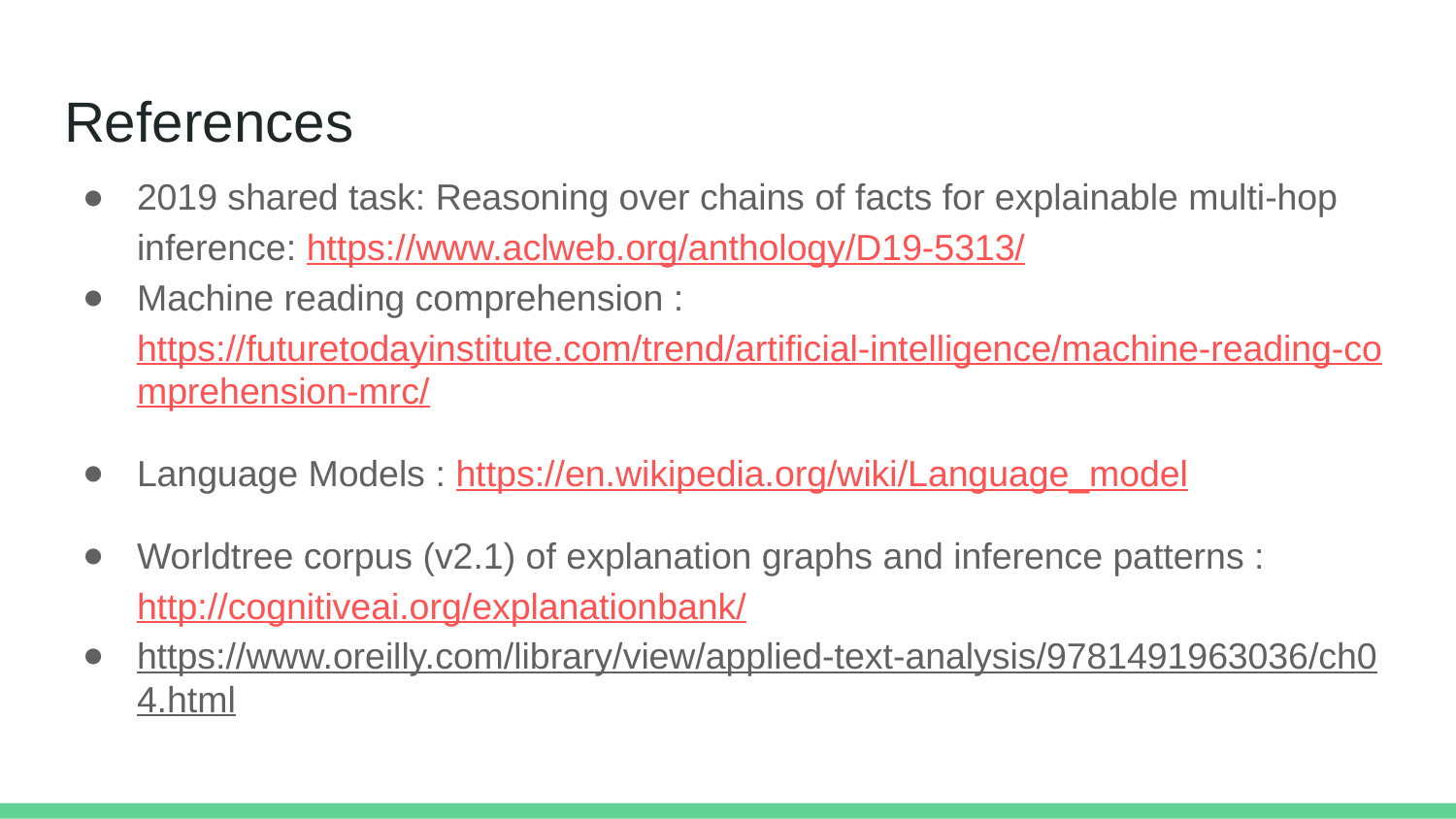

# References
2019 shared task: Reasoning over chains of facts for explainable multi-hop inference: https://www.aclweb.org/anthology/D19-5313/
Machine reading comprehension : https://futuretodayinstitute.com/trend/artificial-intelligence/machine-reading-comprehension-mrc/
Language Models : https://en.wikipedia.org/wiki/Language_model
Worldtree corpus (v2.1) of explanation graphs and inference patterns : http://cognitiveai.org/explanationbank/
https://www.oreilly.com/library/view/applied-text-analysis/9781491963036/ch04.html